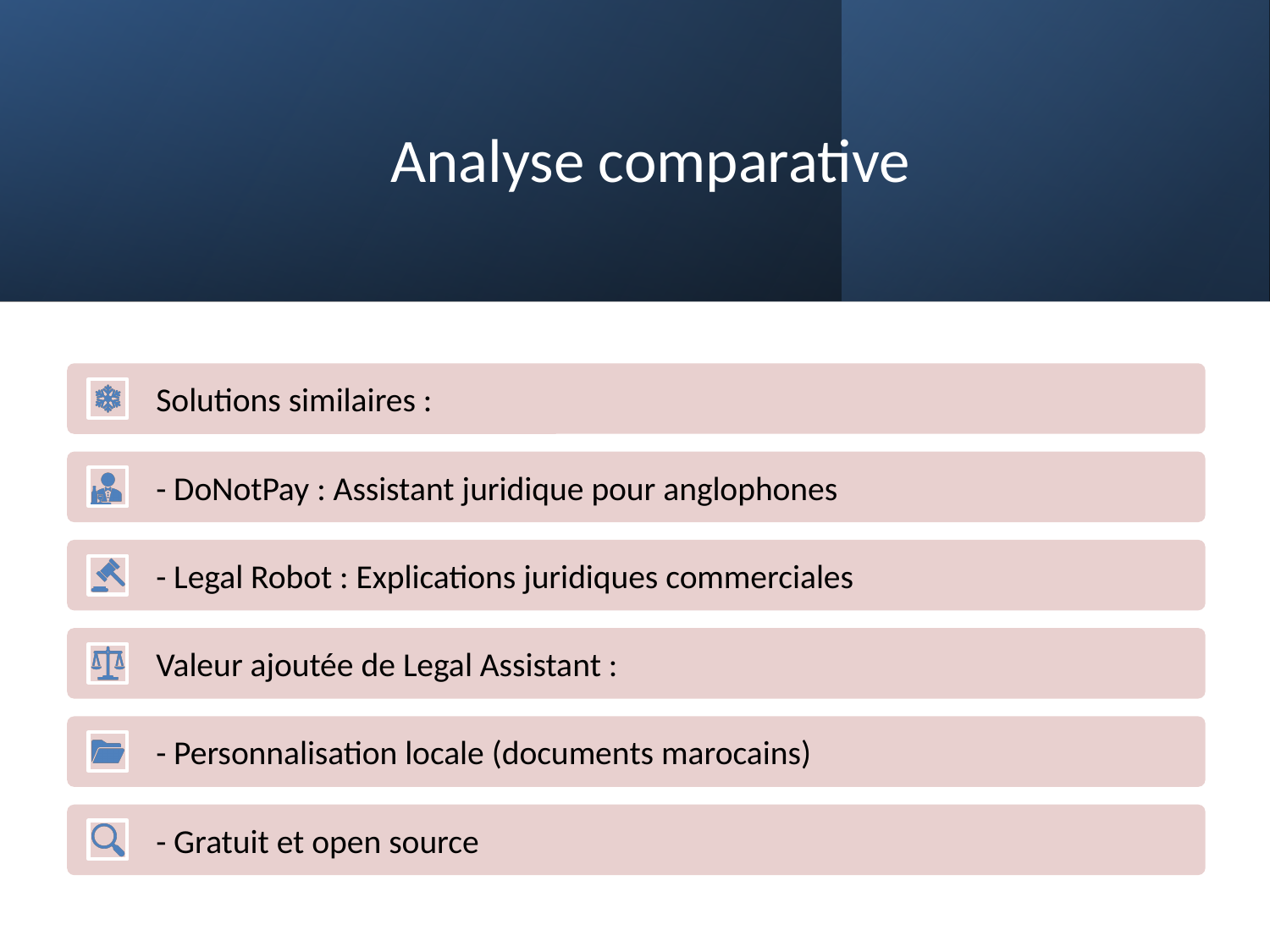

# Analyse comparative
Solutions similaires :
- DoNotPay : Assistant juridique pour anglophones
- Legal Robot : Explications juridiques commerciales
Valeur ajoutée de Legal Assistant :
- Personnalisation locale (documents marocains)
- Gratuit et open source